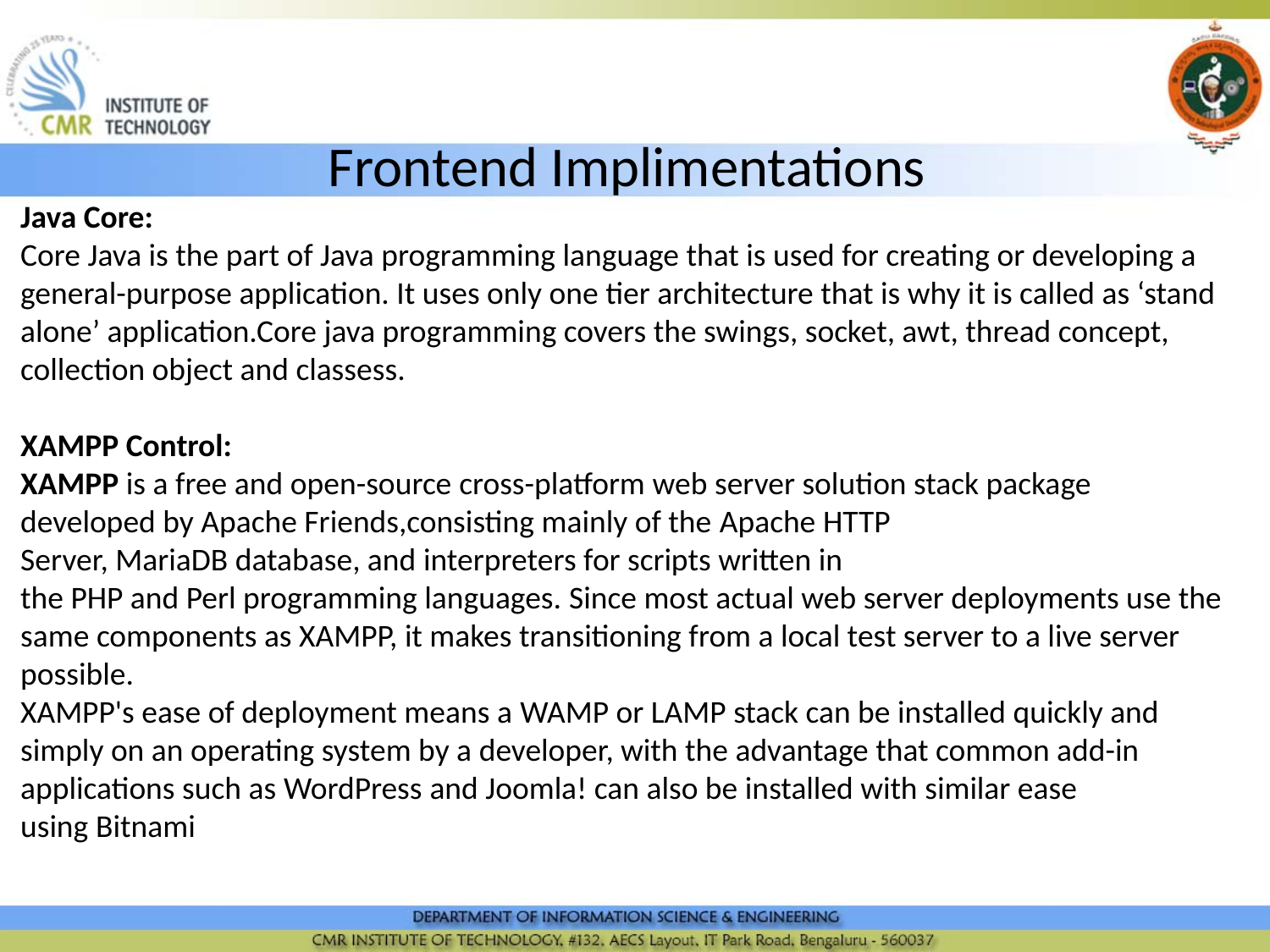

# Frontend Implimentations
Java Core:
Core Java is the part of Java programming language that is used for creating or developing a general-purpose application. It uses only one tier architecture that is why it is called as ‘stand alone’ application.Core java programming covers the swings, socket, awt, thread concept, collection object and classess.

XAMPP Control:
XAMPP is a free and open-source cross-platform web server solution stack package developed by Apache Friends,consisting mainly of the Apache HTTP Server, MariaDB database, and interpreters for scripts written in the PHP and Perl programming languages. Since most actual web server deployments use the same components as XAMPP, it makes transitioning from a local test server to a live server possible.
XAMPP's ease of deployment means a WAMP or LAMP stack can be installed quickly and simply on an operating system by a developer, with the advantage that common add-in applications such as WordPress and Joomla! can also be installed with similar ease using Bitnami